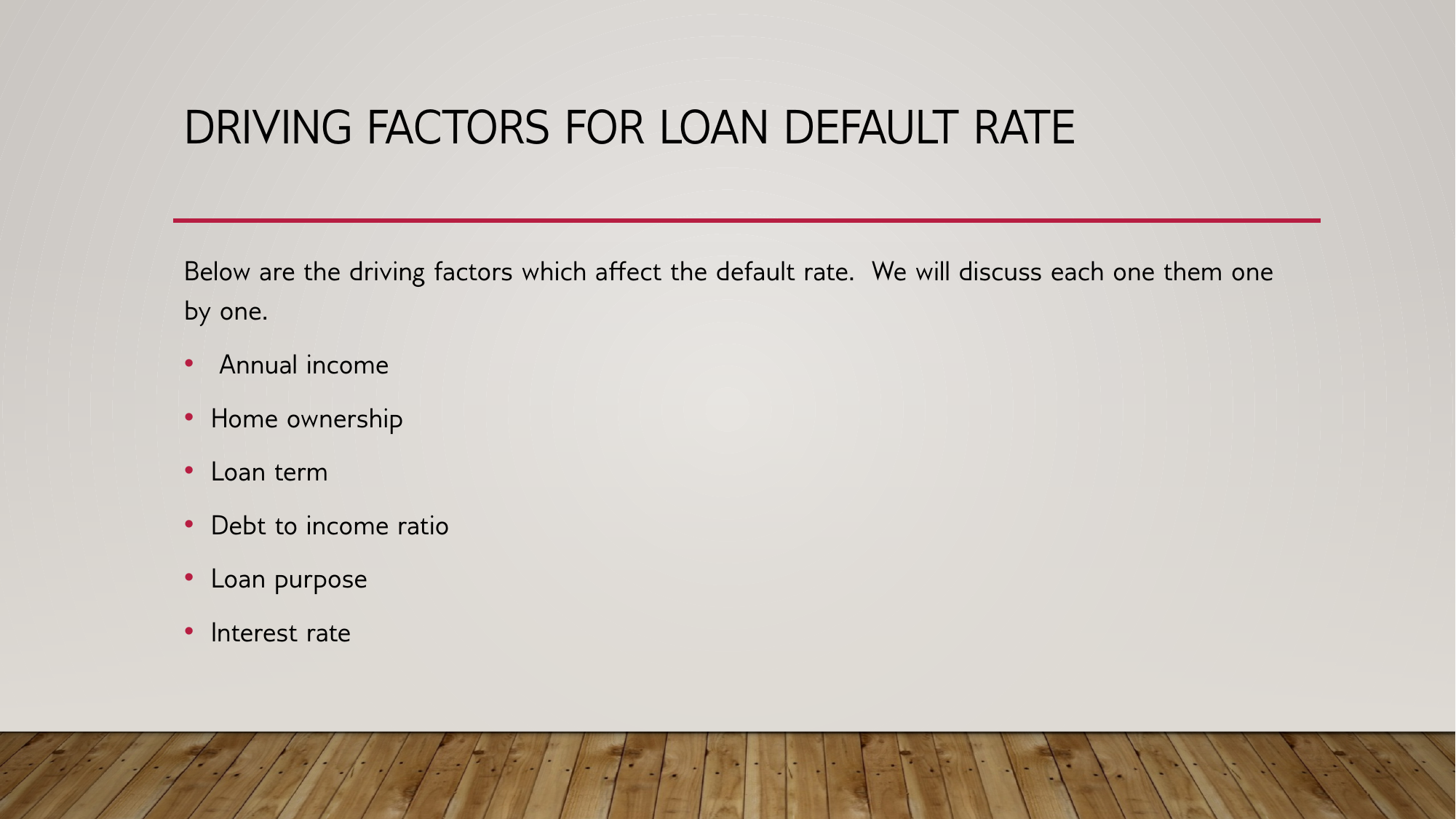

# Driving factors for loan default rate
Below are the driving factors which affect the default rate.  We will discuss each one them one by one.
 Annual income
Home ownership
Loan term
Debt to income ratio
Loan purpose
Interest rate